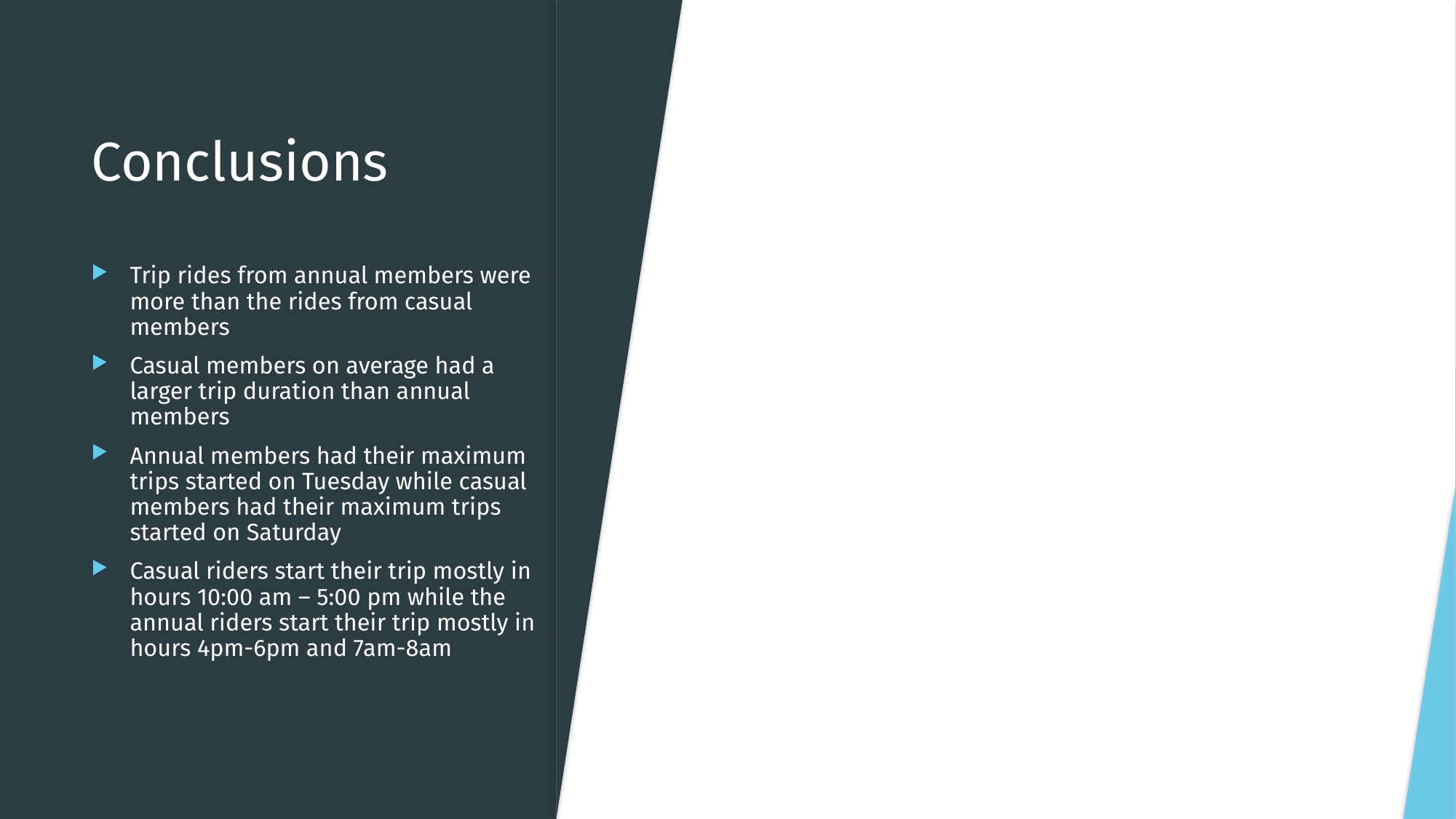

# Conclusions
Trip rides from annual members were more than the rides from casual members
Casual members on average had a larger trip duration than annual members
Annual members had their maximum trips started on Tuesday while casual members had their maximum trips started on Saturday
Casual riders start their trip mostly in hours 10:00 am – 5:00 pm while the annual riders start their trip mostly in hours 4pm-6pm and 7am-8am